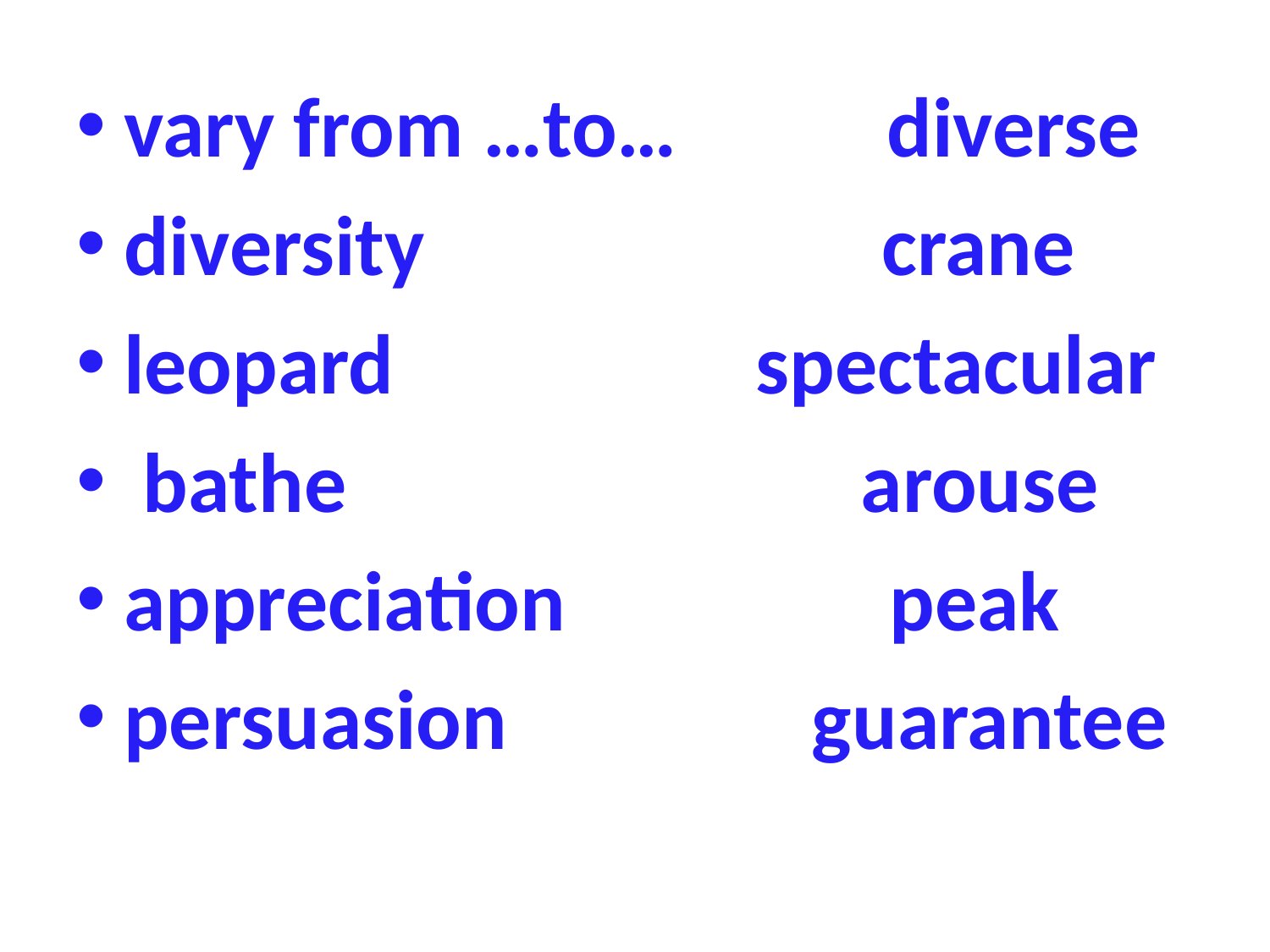

vary from …to…           diverse
diversity                        crane
leopard                   spectacular
 bathe                           arouse
appreciation                 peak
persuasion                guarantee